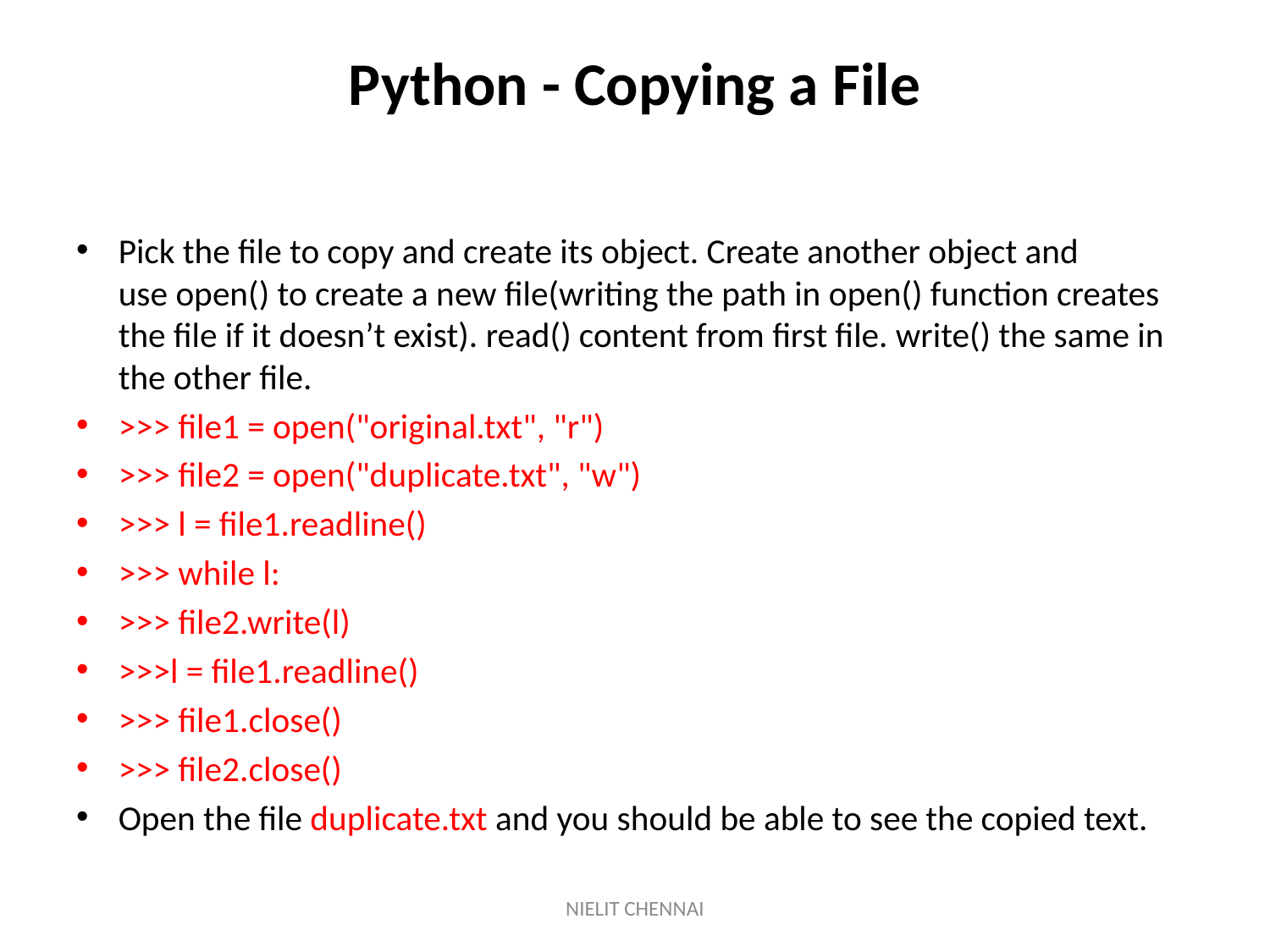

# Python - Copying a File
Pick the file to copy and create its object. Create another object and use open() to create a new file(writing the path in open() function creates the file if it doesn’t exist). read() content from first file. write() the same in the other file.
>>> file1 = open("original.txt", "r")
>>> file2 = open("duplicate.txt", "w")
>>> l = file1.readline()
>>> while l:
>>> file2.write(l)
>>>l = file1.readline()
>>> file1.close()
>>> file2.close()
Open the file duplicate.txt and you should be able to see the copied text.
NIELIT CHENNAI